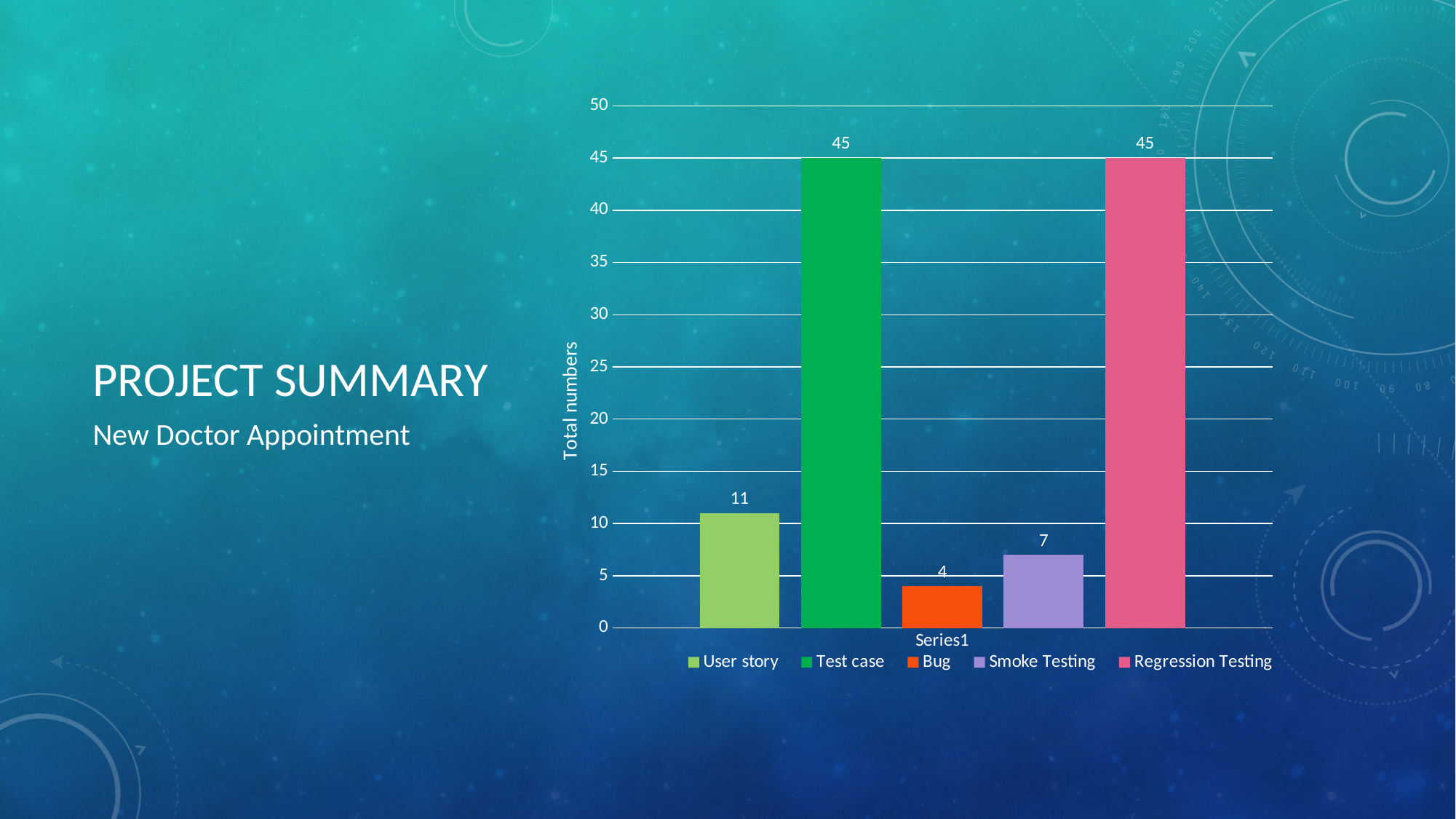

### Chart

| Category | User story | Test case | Bug | Smoke Testing | Regression Testing |
|---|---|---|---|---|---|
|  | 11.0 | 45.0 | 4.0 | 7.0 | 45.0 |
# Project summary
New Doctor Appointment